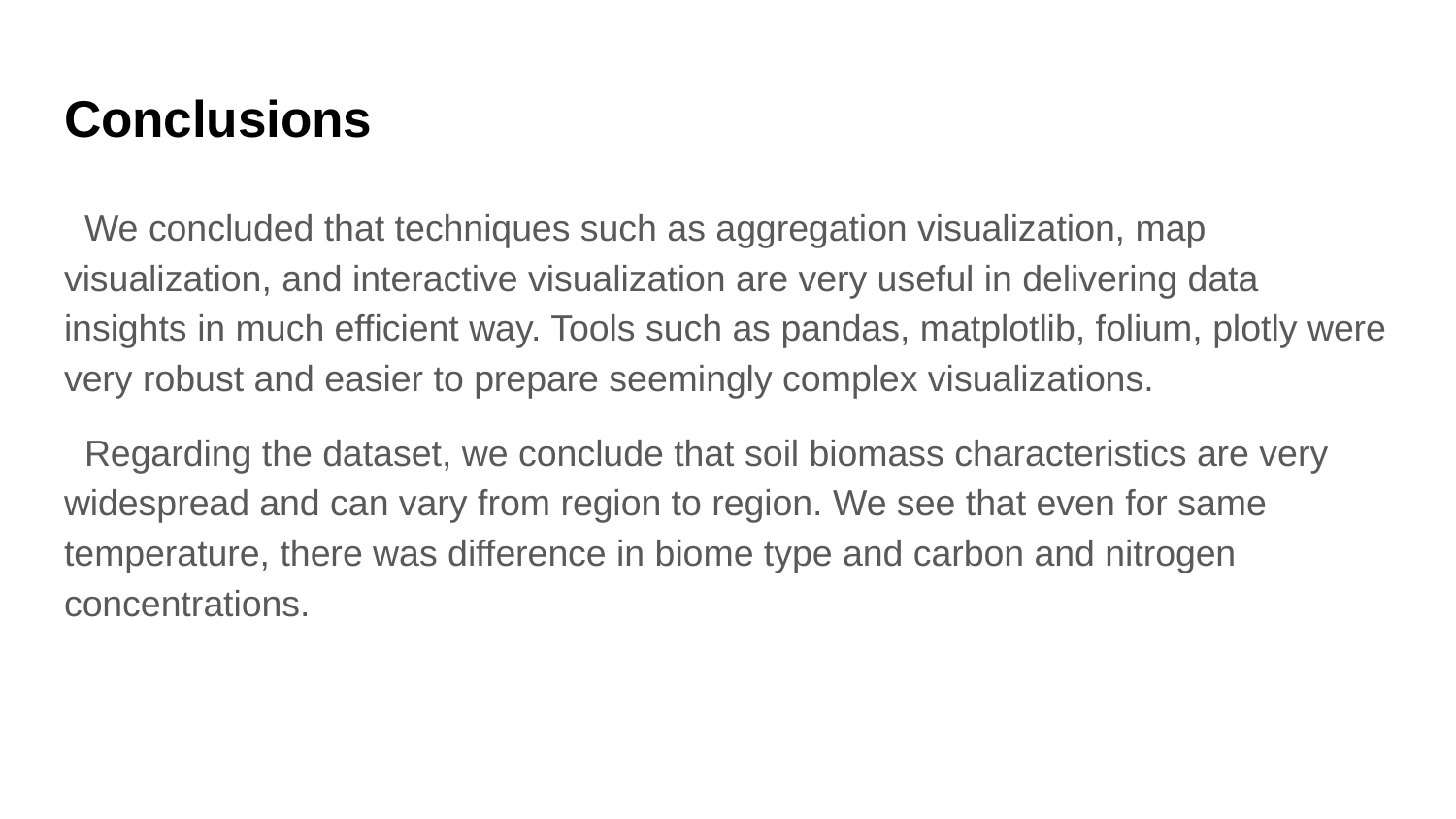

# Conclusions
  We concluded that techniques such as aggregation visualization, map visualization, and interactive visualization are very useful in delivering data insights in much efficient way. Tools such as pandas, matplotlib, folium, plotly were very robust and easier to prepare seemingly complex visualizations.
  Regarding the dataset, we conclude that soil biomass characteristics are very widespread and can vary from region to region. We see that even for same temperature, there was difference in biome type and carbon and nitrogen concentrations.